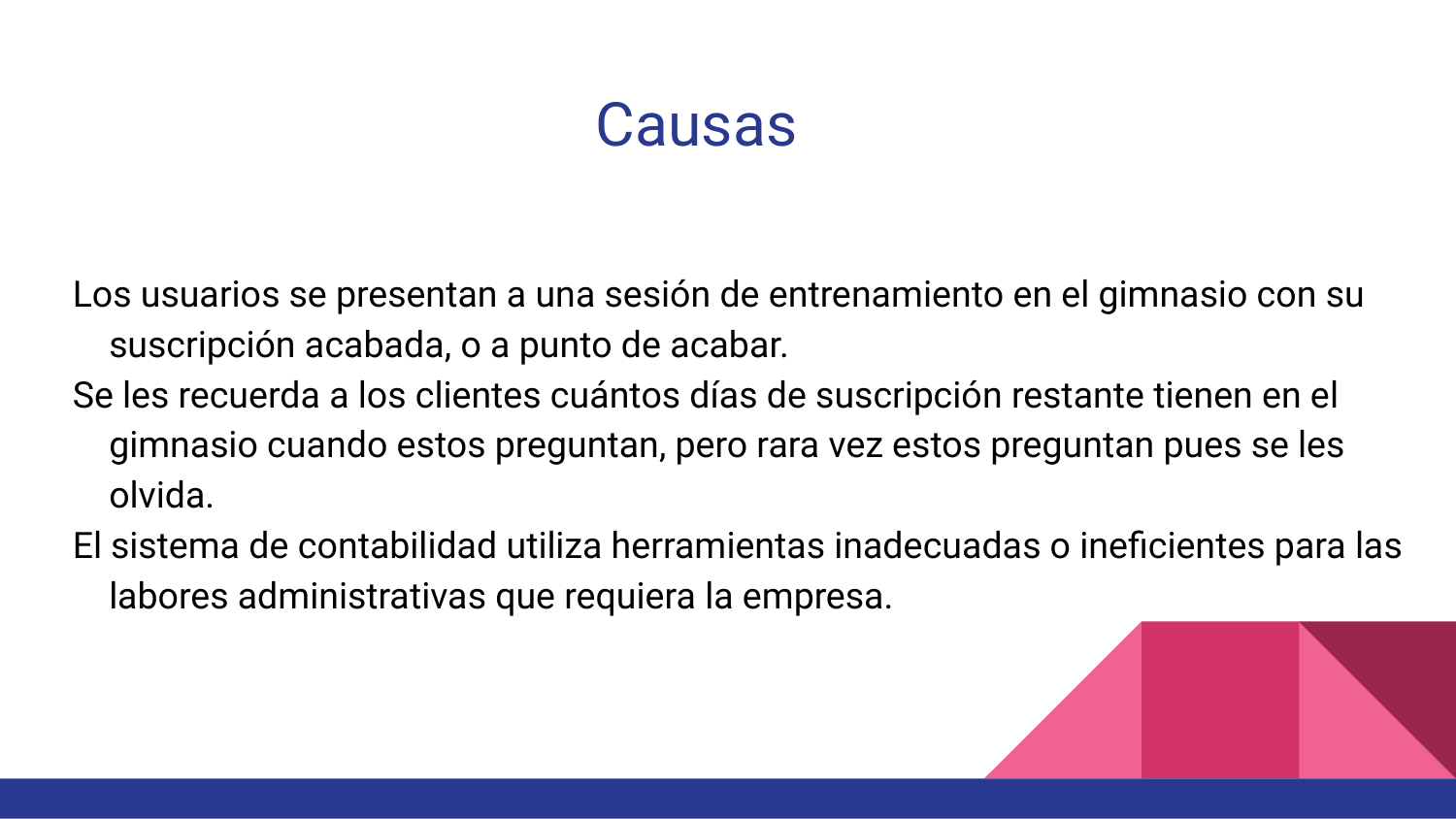

# Causas
Los usuarios se presentan a una sesión de entrenamiento en el gimnasio con su suscripción acabada, o a punto de acabar.
Se les recuerda a los clientes cuántos días de suscripción restante tienen en el gimnasio cuando estos preguntan, pero rara vez estos preguntan pues se les olvida.
El sistema de contabilidad utiliza herramientas inadecuadas o ineficientes para las labores administrativas que requiera la empresa.